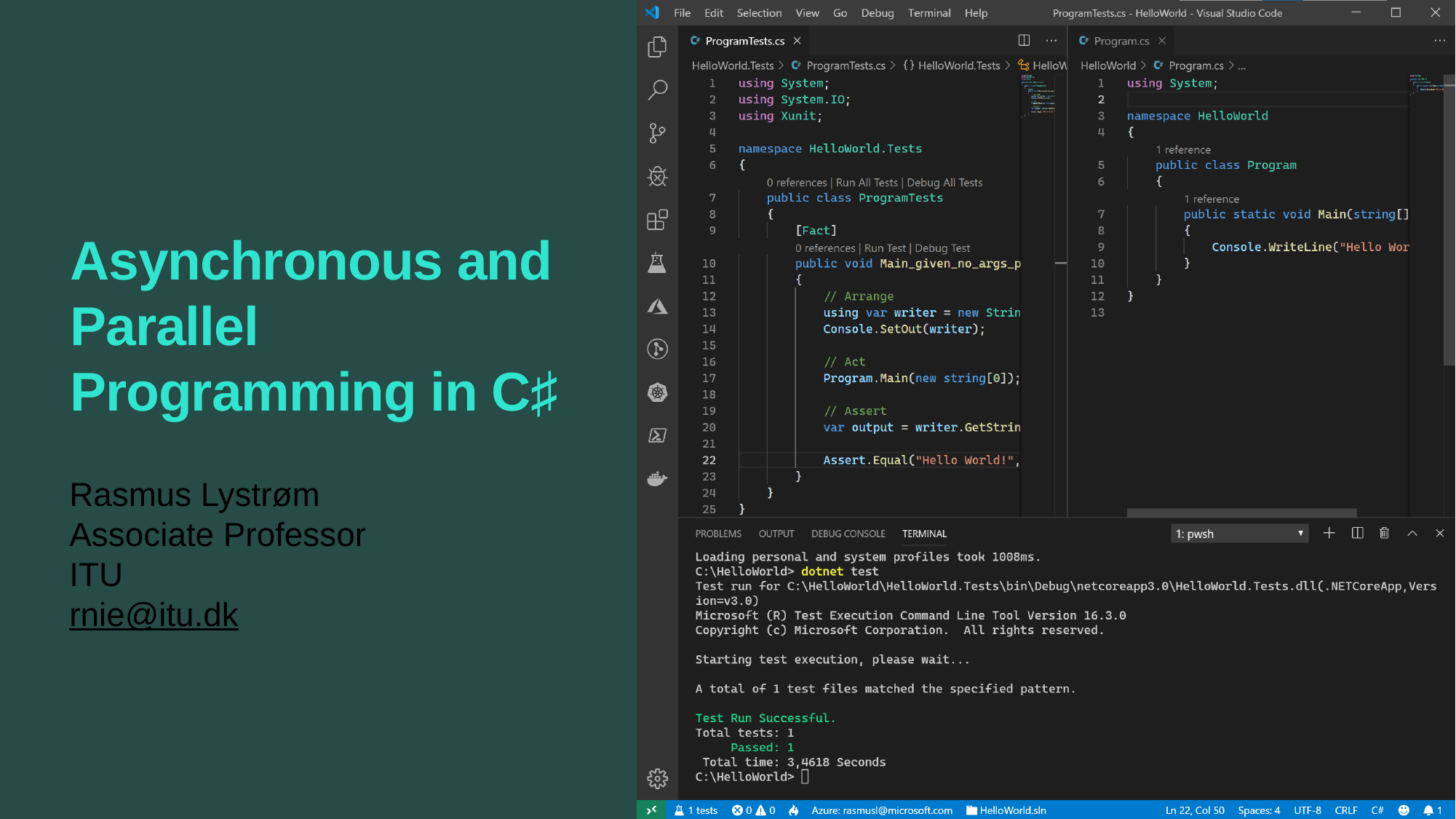

# Asynchronous and Parallel Programming in C♯
Rasmus Lystrøm
Associate Professor
ITU
rnie@itu.dk